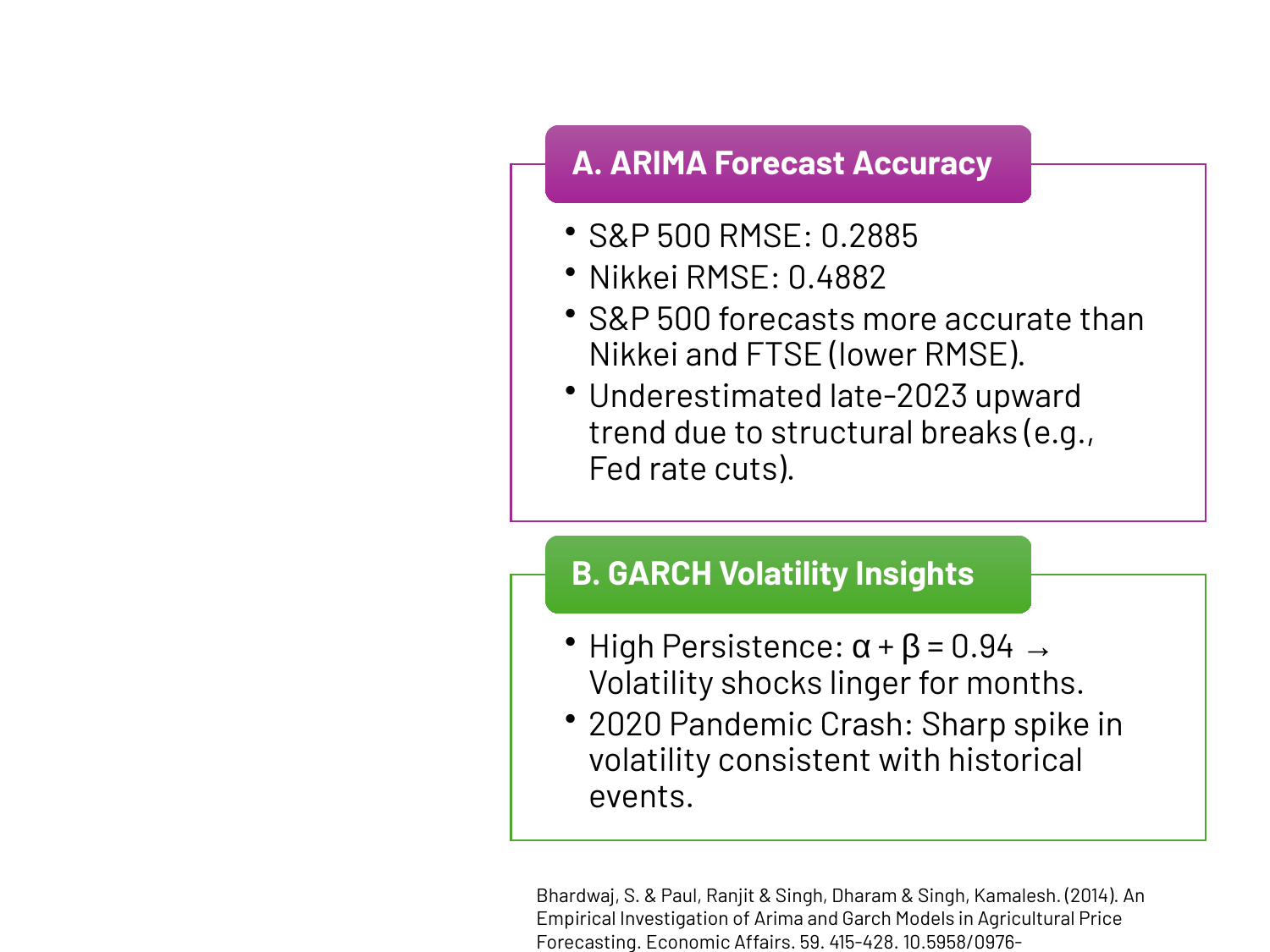

S&P 500 RMSE: 0.2885
Nikkei RMSE: 0.4882
S&P 500 forecasts more accurate than Nikkei and FTSE (lower RMSE).
Underestimated late‑2023 upward trend due to structural breaks (e.g., Fed rate cuts).
A. ARIMA Forecast Accuracy
High Persistence: α + β = 0.94 → Volatility shocks linger for months.
2020 Pandemic Crash: Sharp spike in volatility consistent with historical events.
B. GARCH Volatility Insights
# Results
Bhardwaj, S. & Paul, Ranjit & Singh, Dharam & Singh, Kamalesh. (2014). An Empirical Investigation of Arima and Garch Models in Agricultural Price Forecasting. Economic Affairs. 59. 415-428. 10.5958/0976-4666.2014.00009.6.